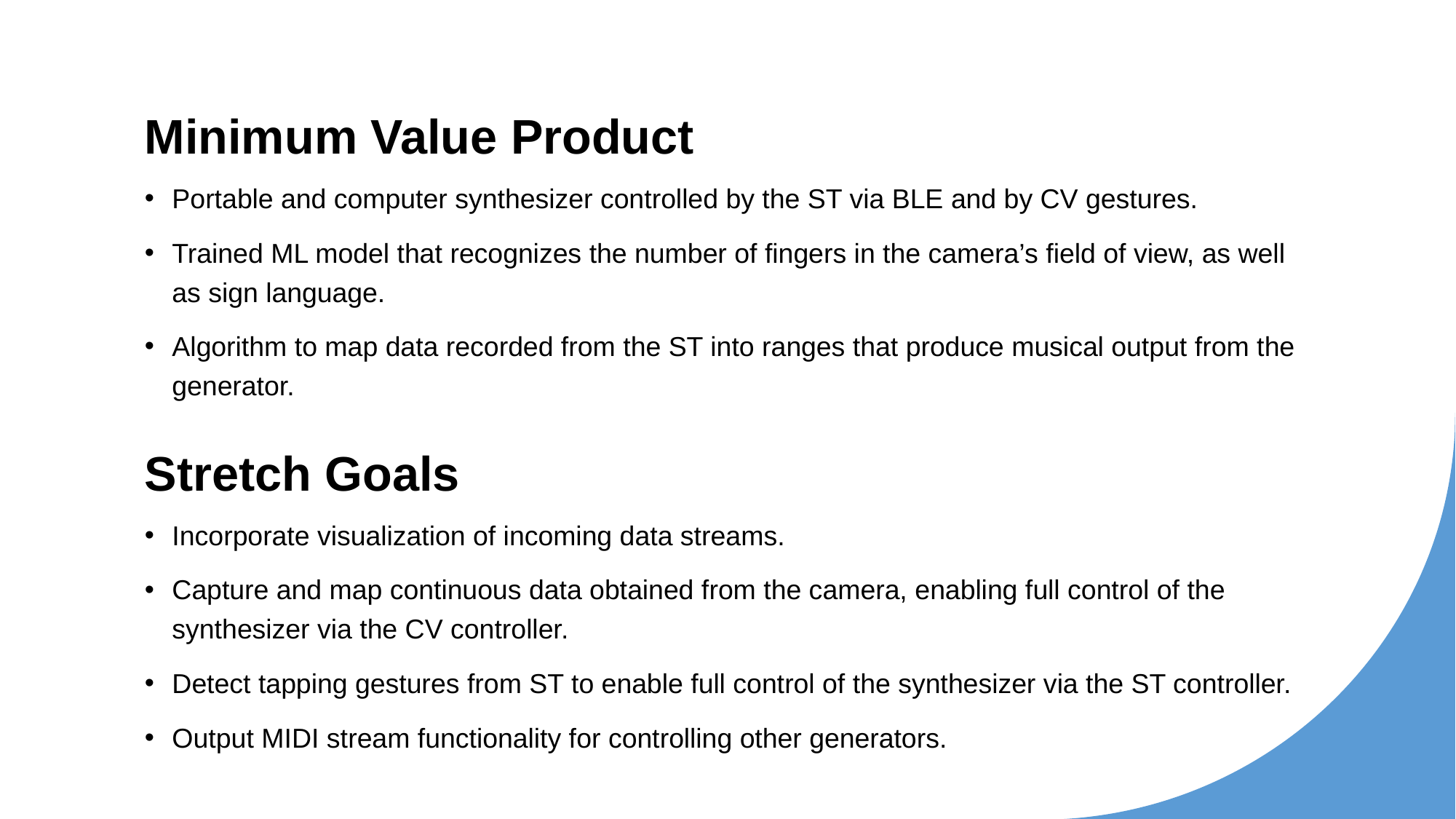

# Minimum Value Product
Portable and computer synthesizer controlled by the ST via BLE and by CV gestures.
Trained ML model that recognizes the number of fingers in the camera’s field of view, as well as sign language.
Algorithm to map data recorded from the ST into ranges that produce musical output from the generator.
Stretch Goals
Incorporate visualization of incoming data streams.
Capture and map continuous data obtained from the camera, enabling full control of the synthesizer via the CV controller.
Detect tapping gestures from ST to enable full control of the synthesizer via the ST controller.
Output MIDI stream functionality for controlling other generators.